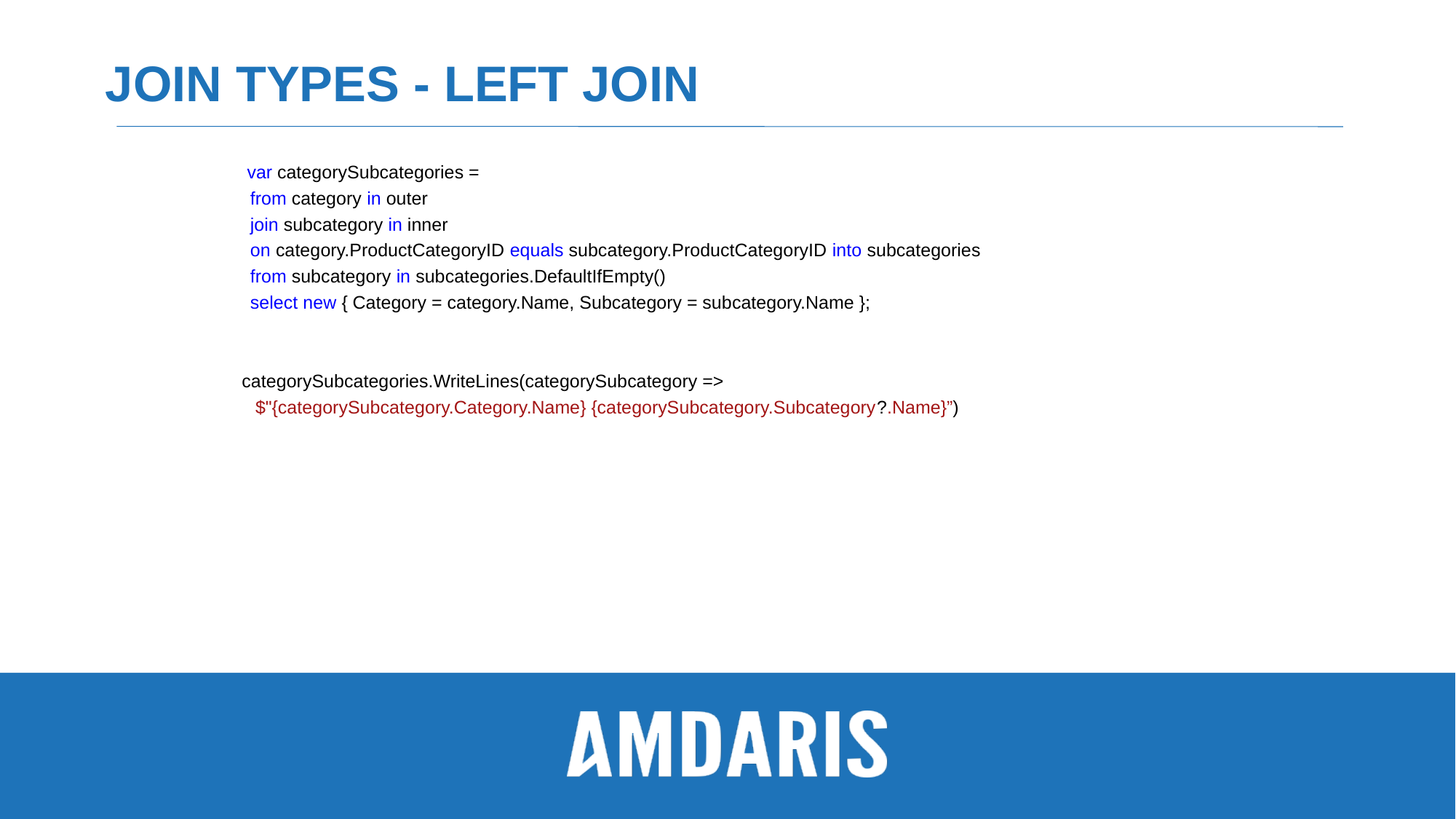

# JOIN Types - LEFT JOIN
 var categorySubcategories =
       from category in outer
       join subcategory in inner
       on category.ProductCategoryID equals subcategory.ProductCategoryID into subcategories
       from subcategory in subcategories.DefaultIfEmpty()
       select new { Category = category.Name, Subcategory = subcategory.Name };

categorySubcategories.WriteLines(categorySubcategory =>
        $"{categorySubcategory.Category.Name} {categorySubcategory.Subcategory?.Name}”)